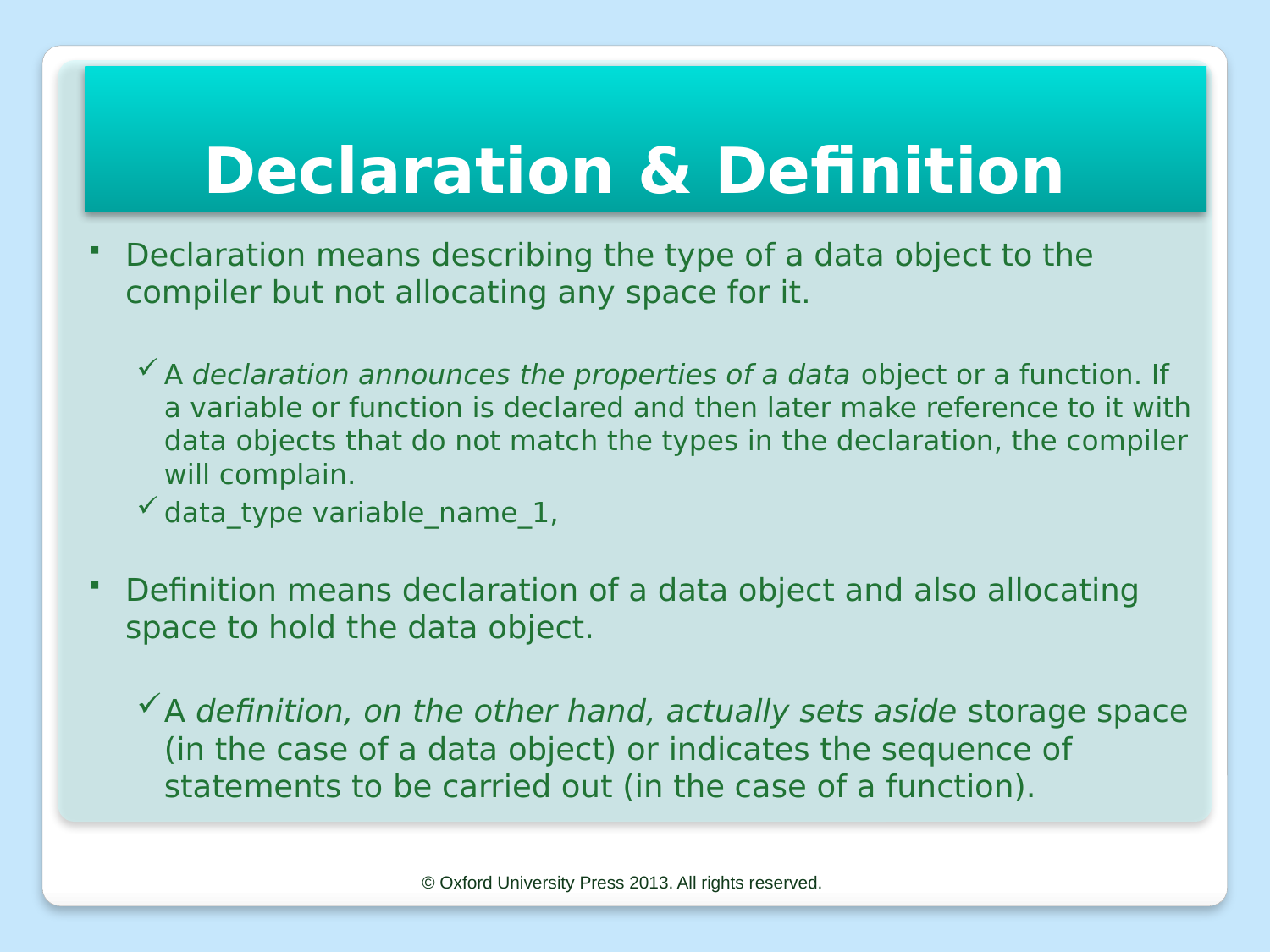

Declaration & Definition
Declaration means describing the type of a data object to the compiler but not allocating any space for it.

A declaration announces the properties of a data object or a function. If a variable or function is declared and then later make reference to it with data objects that do not match the types in the declaration, the compiler will complain.
data_type variable_name_1,

Definition means declaration of a data object and also allocating space to hold the data object.

A definition, on the other hand, actually sets aside storage space (in the case of a data object) or indicates the sequence of statements to be carried out (in the case of a function).
© Oxford University Press 2013. All rights reserved.